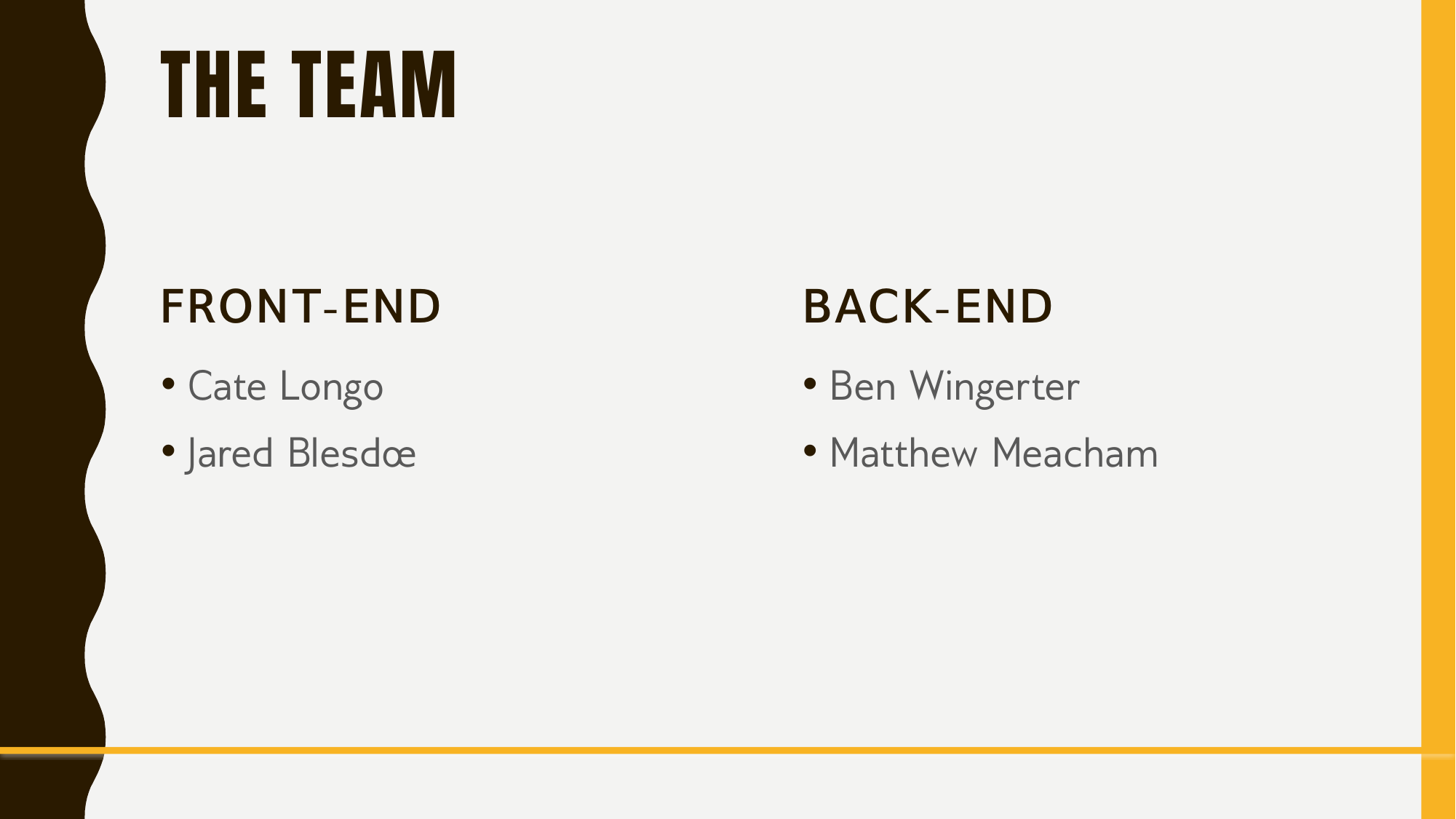

# The Team
Front-End
Back-end
Cate Longo
Jared Blesdoe
Ben Wingerter
Matthew Meacham